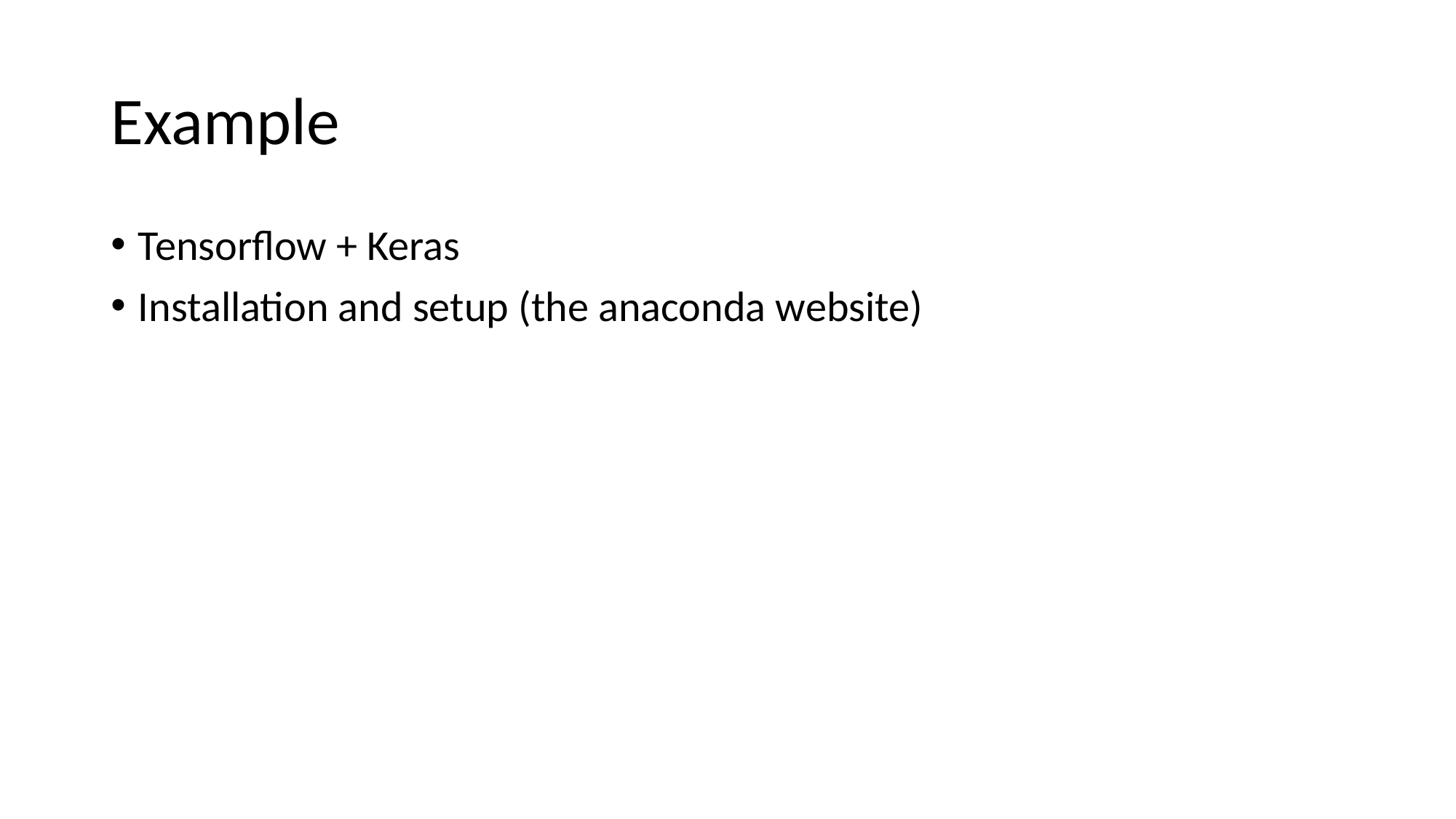

# Example
Tensorflow + Keras
Installation and setup (the anaconda website)